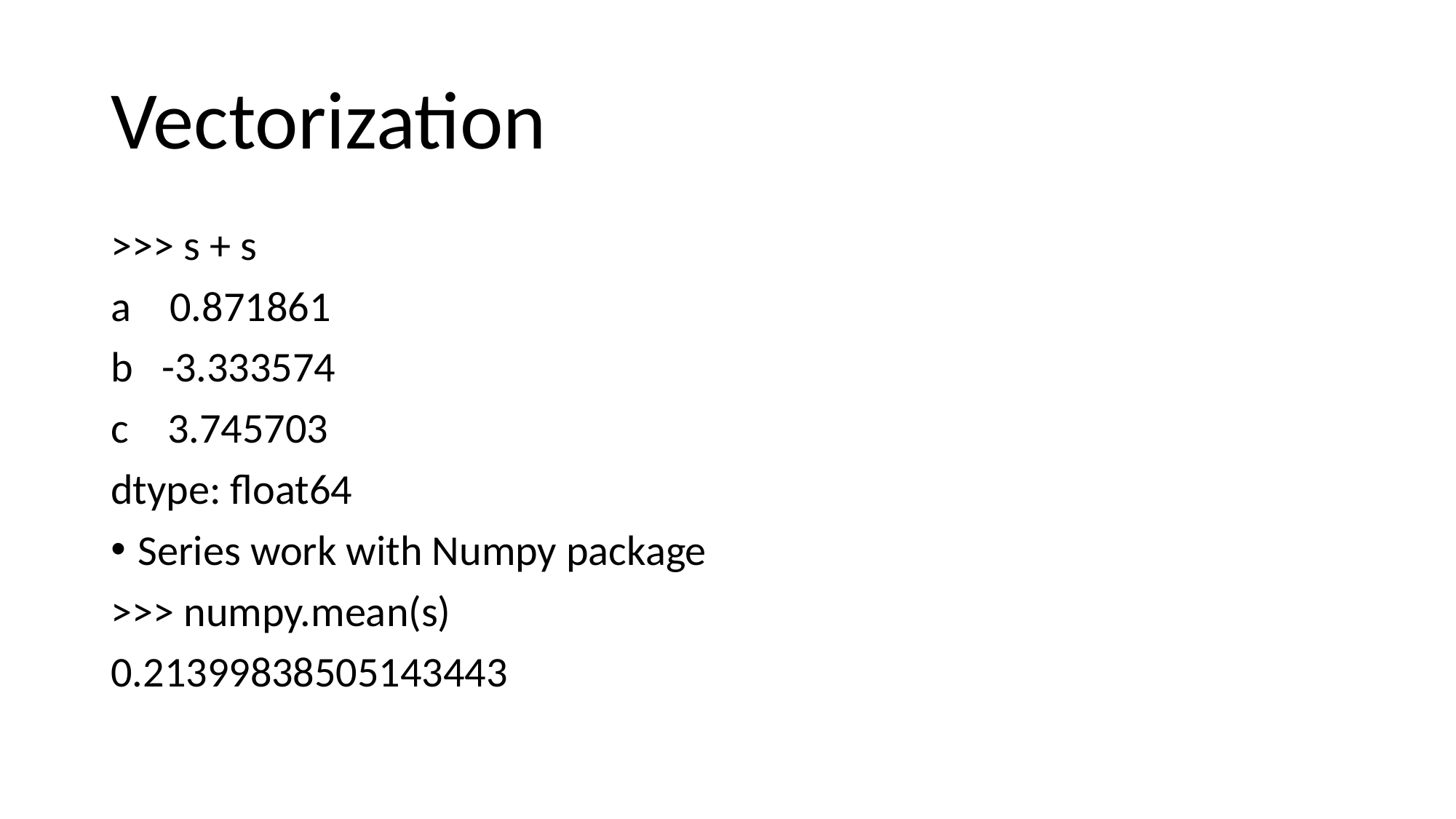

# Vectorization
>>> s + s
a    0.871861
b   -3.333574
c    3.745703
dtype: float64
Series work with Numpy package
>>> numpy.mean(s)
0.21399838505143443